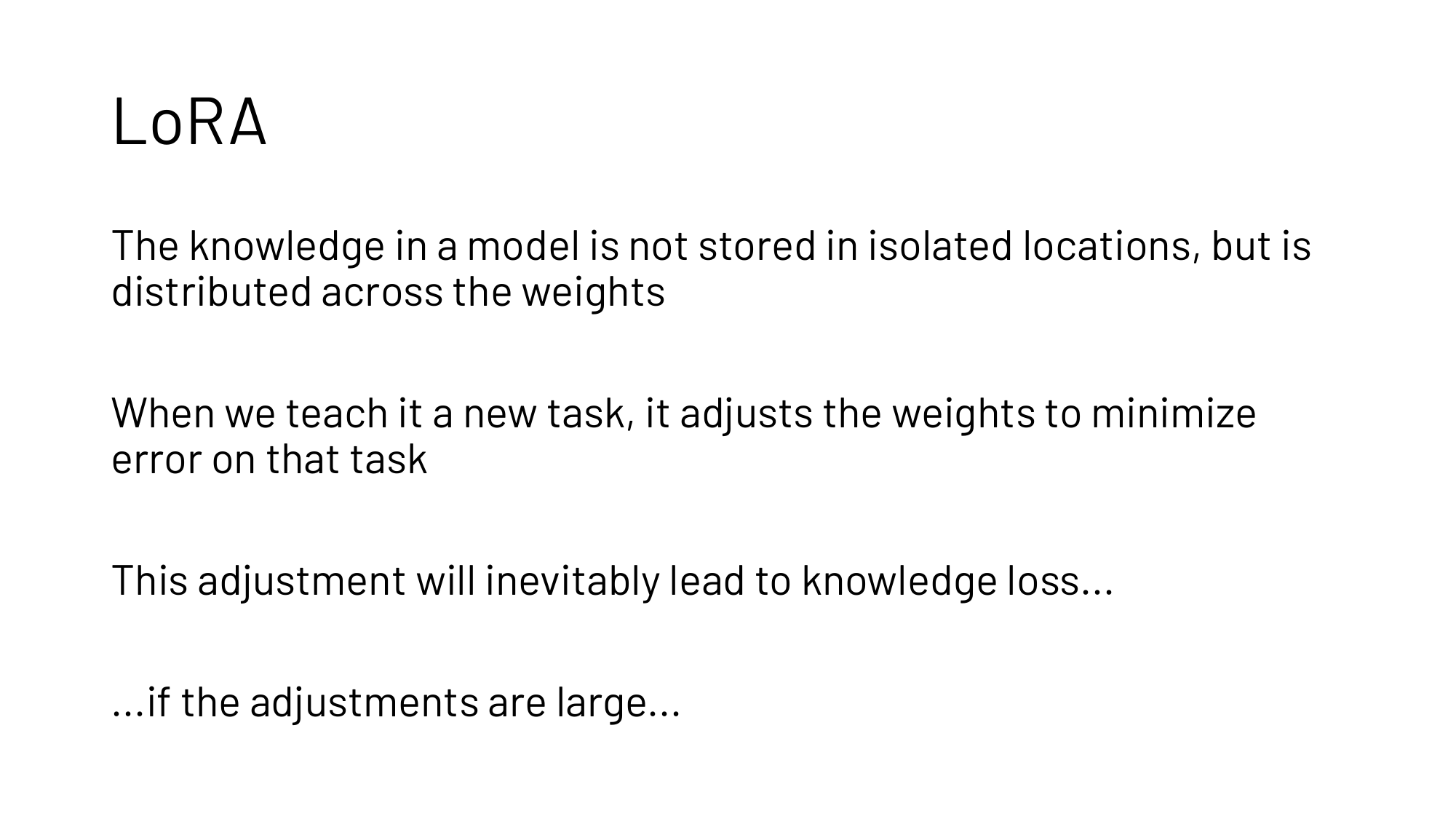

# LoRA
The knowledge in a model is not stored in isolated locations, but is distributed across the weights

When we teach it a new task, it adjusts the weights to minimize error on that task

This adjustment will inevitably lead to knowledge loss...

...if the adjustments are large...